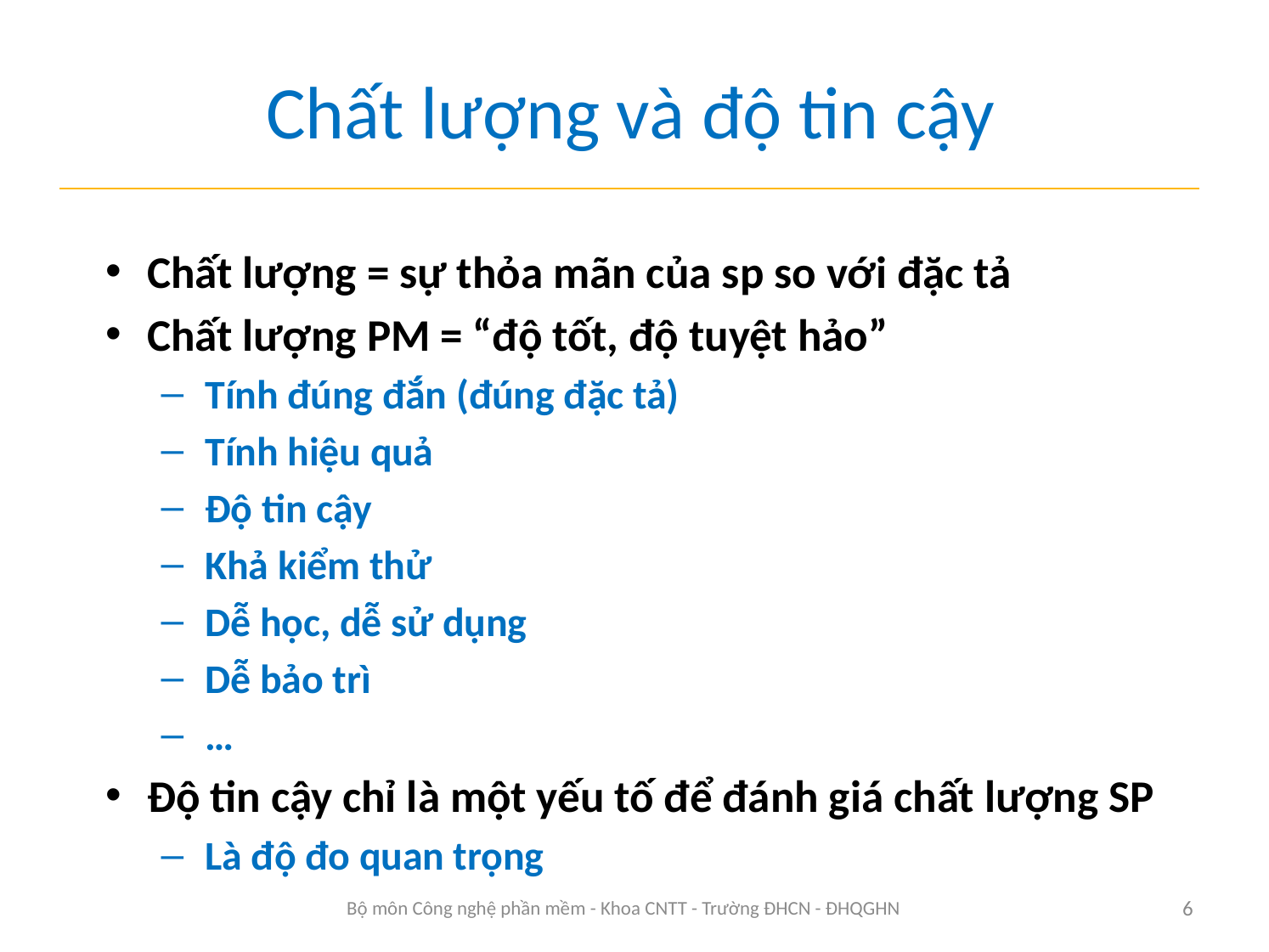

# Chất lượng và độ tin cậy
Chất lượng = sự thỏa mãn của sp so với đặc tả
Chất lượng PM = “độ tốt, độ tuyệt hảo”
 Tính đúng đắn (đúng đặc tả)
 Tính hiệu quả
 Độ tin cậy
 Khả kiểm thử
 Dễ học, dễ sử dụng
 Dễ bảo trì
 …
Độ tin cậy chỉ là một yếu tố để đánh giá chất lượng SP
 Là độ đo quan trọng
Bộ môn Công nghệ phần mềm - Khoa CNTT - Trường ĐHCN - ĐHQGHN
6